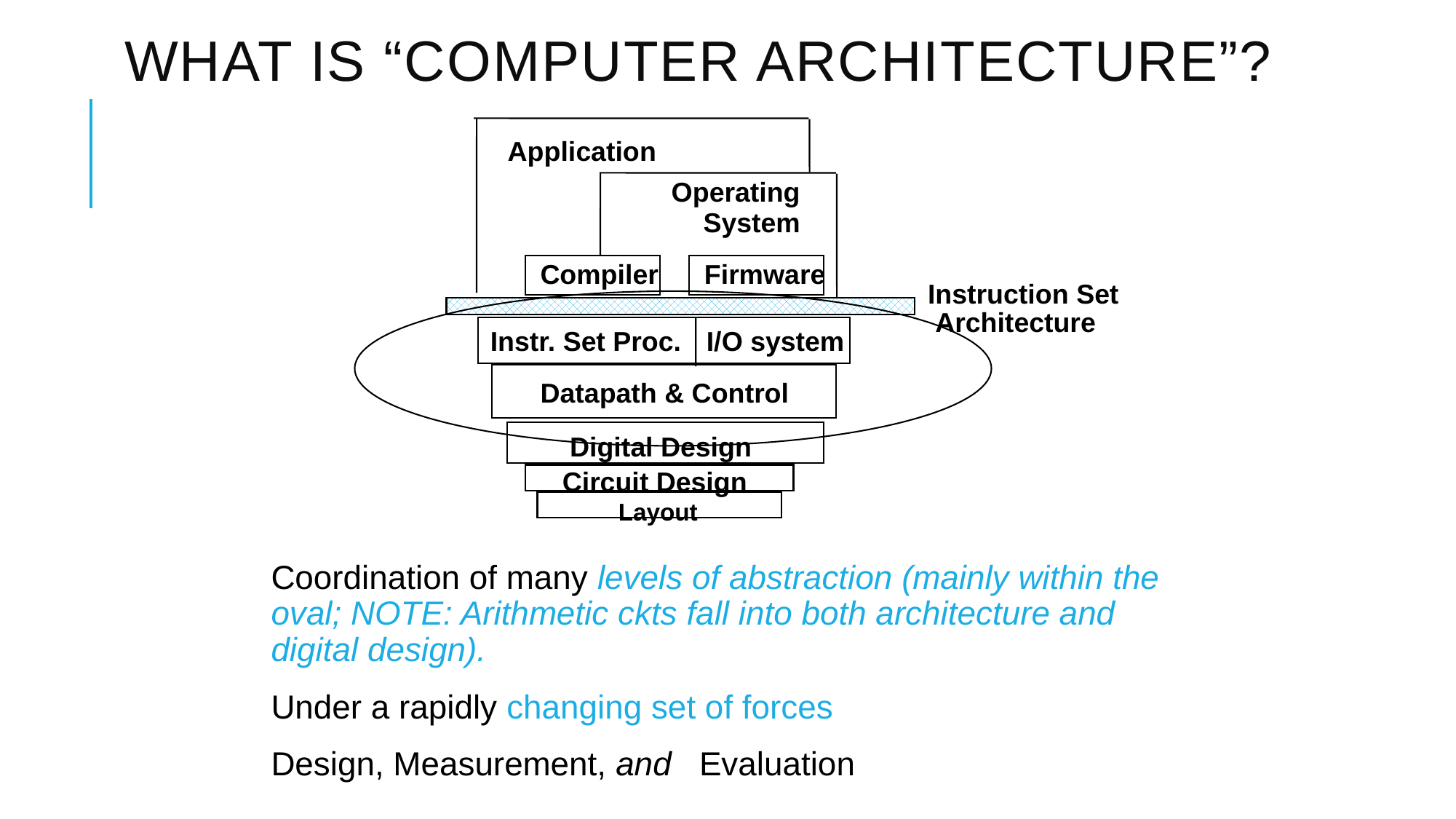

# What is “Computer Architecture”?

Application
Operating

System
Compiler
Firmware

Instruction Set
 Architecture

Instr. Set Proc.
I/O system

Datapath & Control

Digital Design
Circuit Design

Layout

Coordination of many levels of abstraction (mainly within the oval; NOTE: Arithmetic ckts fall into both architecture and digital design).
Under a rapidly changing set of forces
Design, Measurement, and   Evaluation